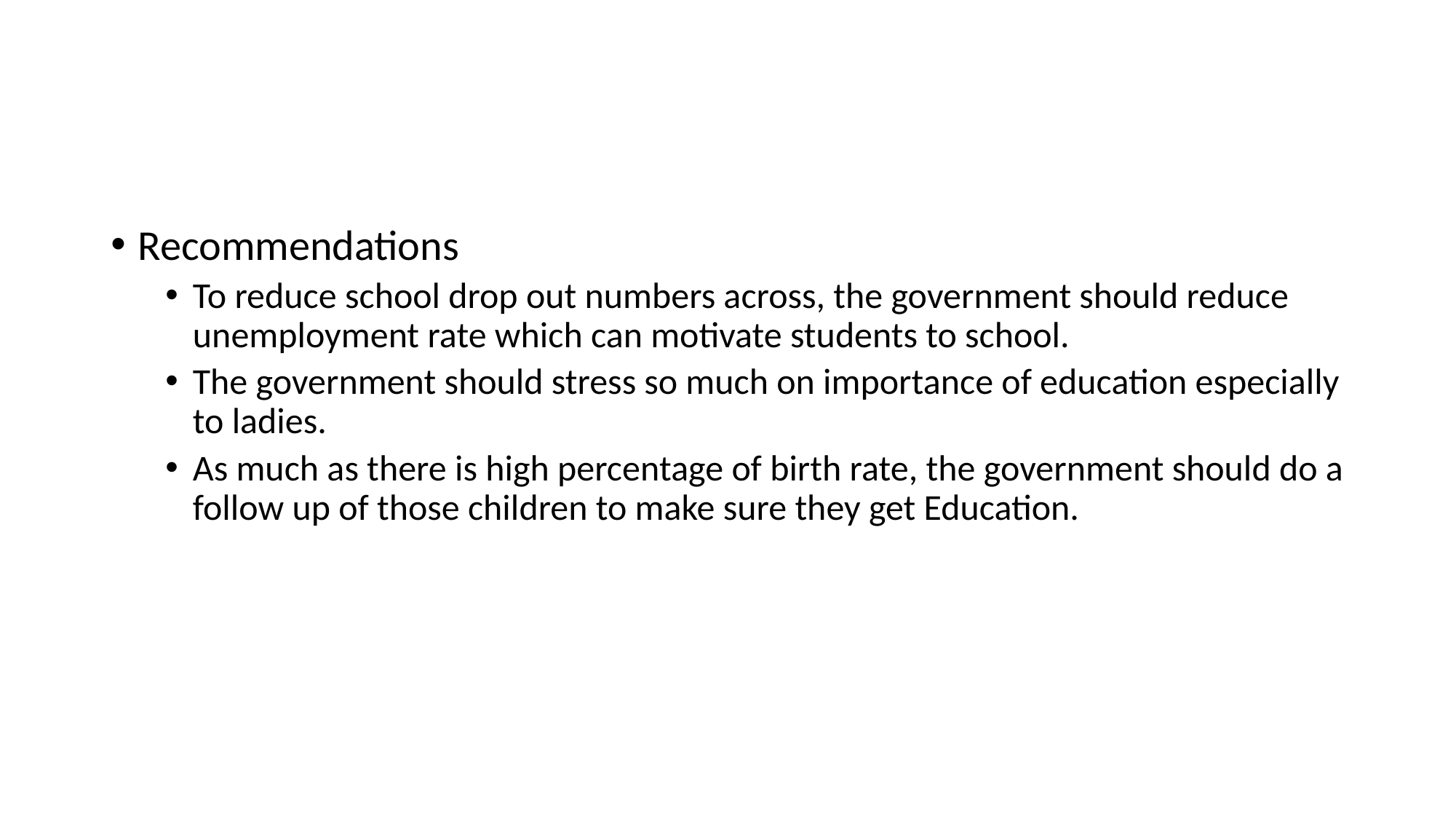

#
Recommendations
To reduce school drop out numbers across, the government should reduce unemployment rate which can motivate students to school.
The government should stress so much on importance of education especially to ladies.
As much as there is high percentage of birth rate, the government should do a follow up of those children to make sure they get Education.